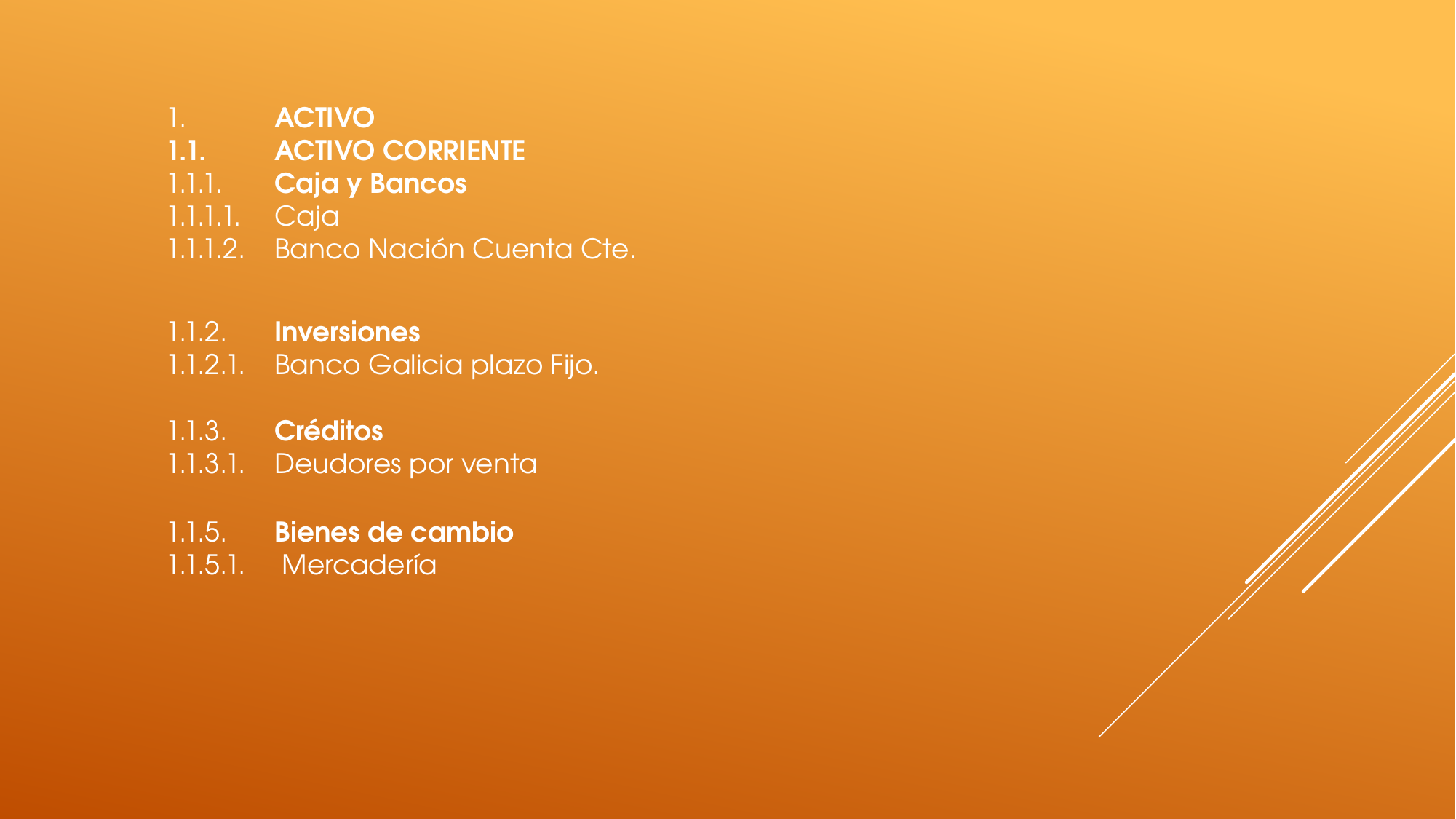

1.	ACTIVO
1.1.	ACTIVO CORRIENTE
1.1.1.	Caja y Bancos
1.1.1.1.	Caja
1.1.1.2.	Banco Nación Cuenta Cte.
1.1.2.	Inversiones
1.1.2.1.	Banco Galicia plazo Fijo.
1.1.3.	Créditos
1.1.3.1.	Deudores por venta
1.1.5.	Bienes de cambio
1.1.5.1.	 Mercadería